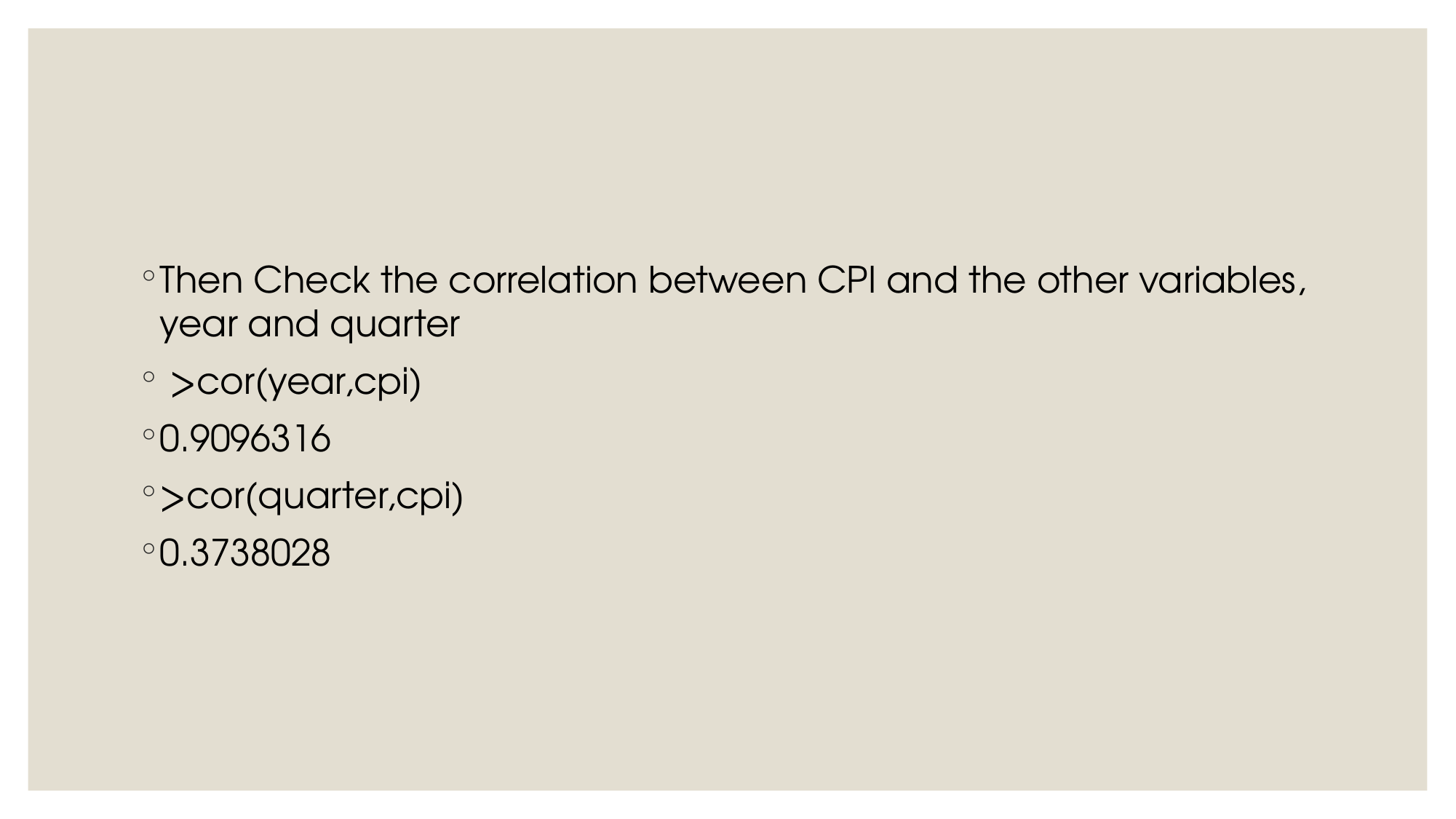

#
Then Check the correlation between CPI and the other variables, year and quarter
 >cor(year,cpi)
0.9096316
>cor(quarter,cpi)
0.3738028